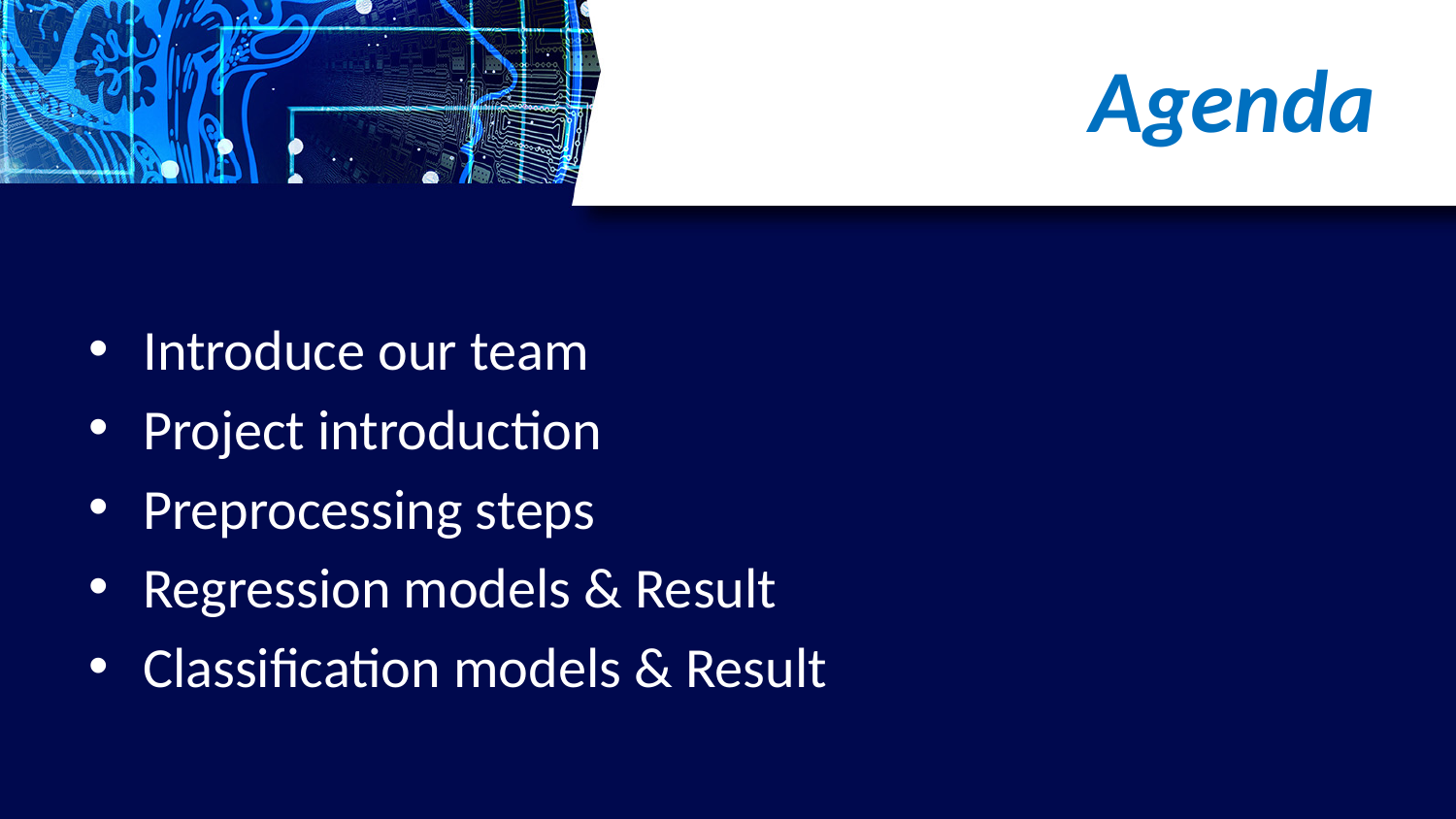

# Agenda
Introduce our team
Project introduction
Preprocessing steps
Regression models & Result
Classification models & Result